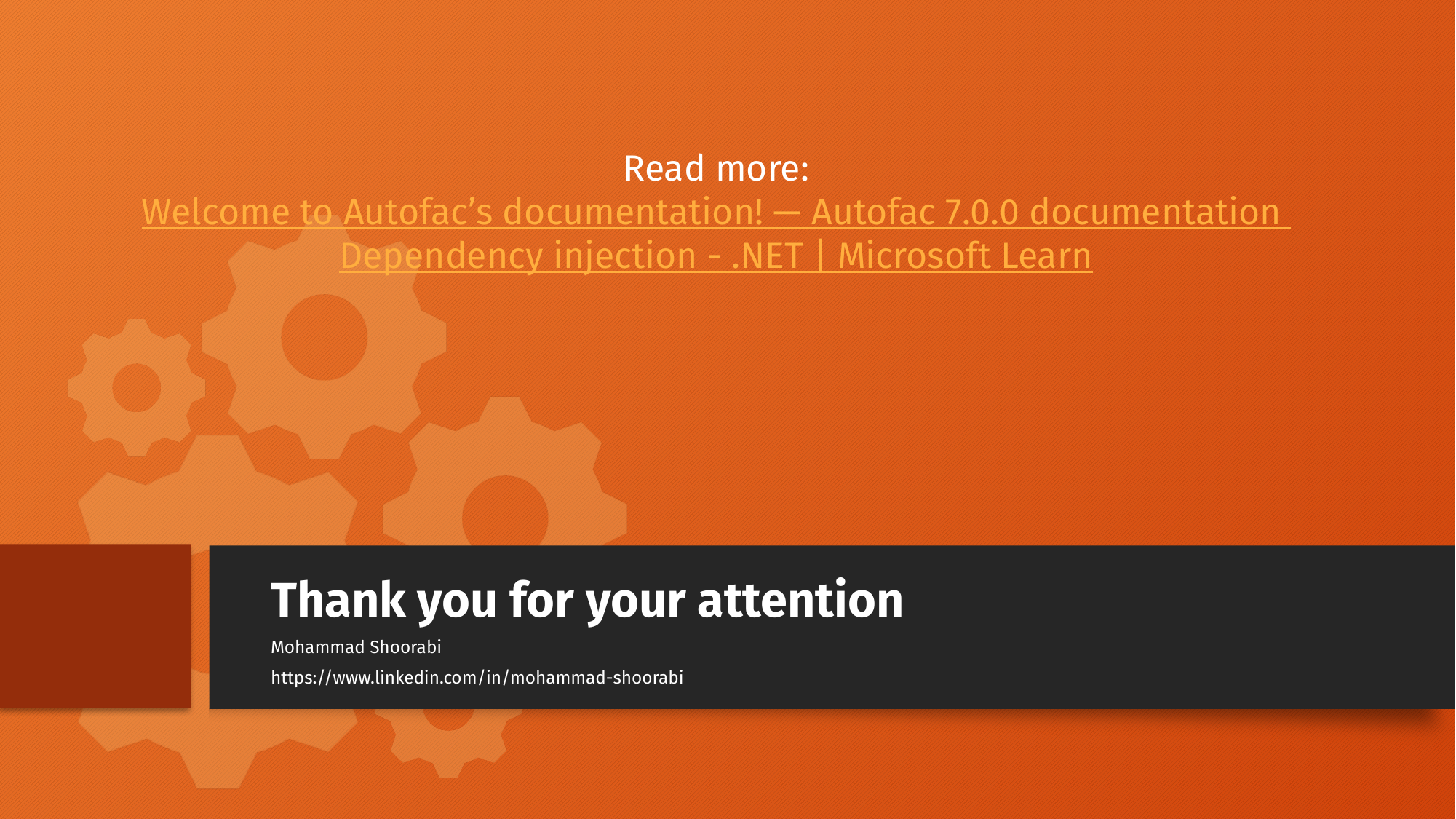

Read more:
Welcome to Autofac’s documentation! — Autofac 7.0.0 documentation
Dependency injection - .NET | Microsoft Learn
# Thank you for your attention
Mohammad Shoorabi
https://www.linkedin.com/in/mohammad-shoorabi